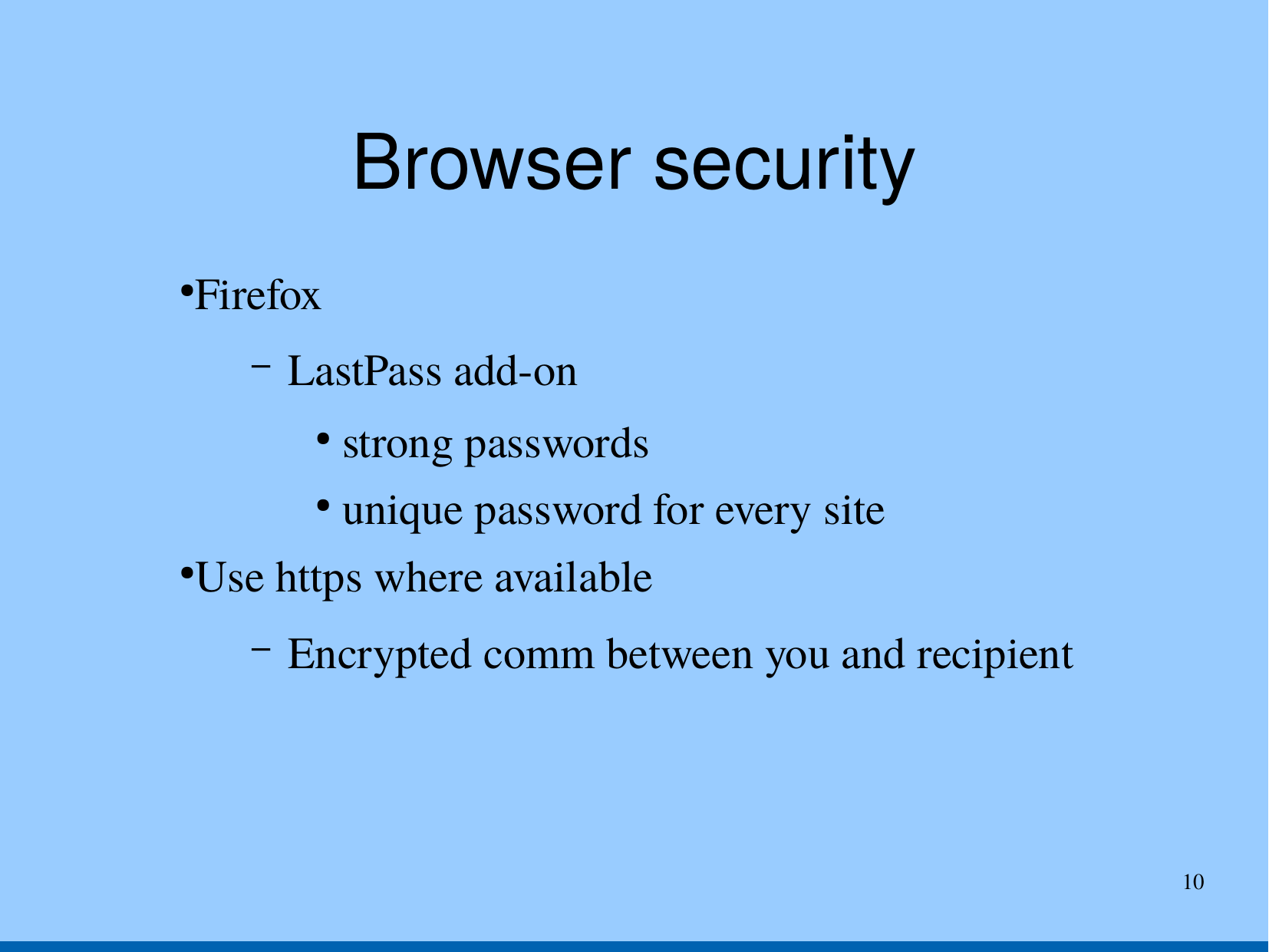

Browser security
Firefox
LastPass add-on
strong passwords
unique password for every site
Use https where available
Encrypted comm between you and recipient

10